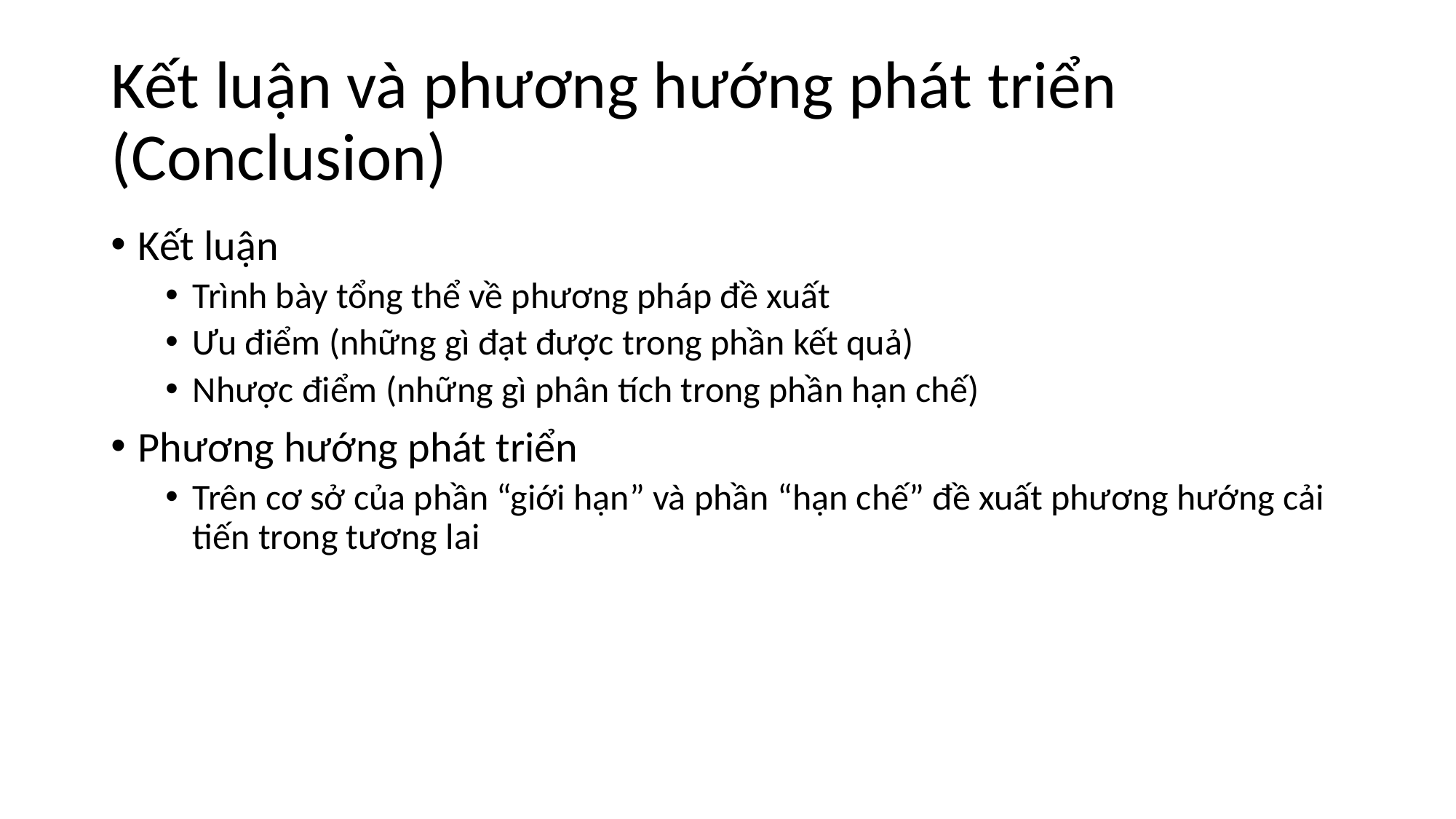

# Kết luận và phương hướng phát triển (Conclusion)
Kết luận
Trình bày tổng thể về phương pháp đề xuất
Ưu điểm (những gì đạt được trong phần kết quả)
Nhược điểm (những gì phân tích trong phần hạn chế)
Phương hướng phát triển
Trên cơ sở của phần “giới hạn” và phần “hạn chế” đề xuất phương hướng cải tiến trong tương lai